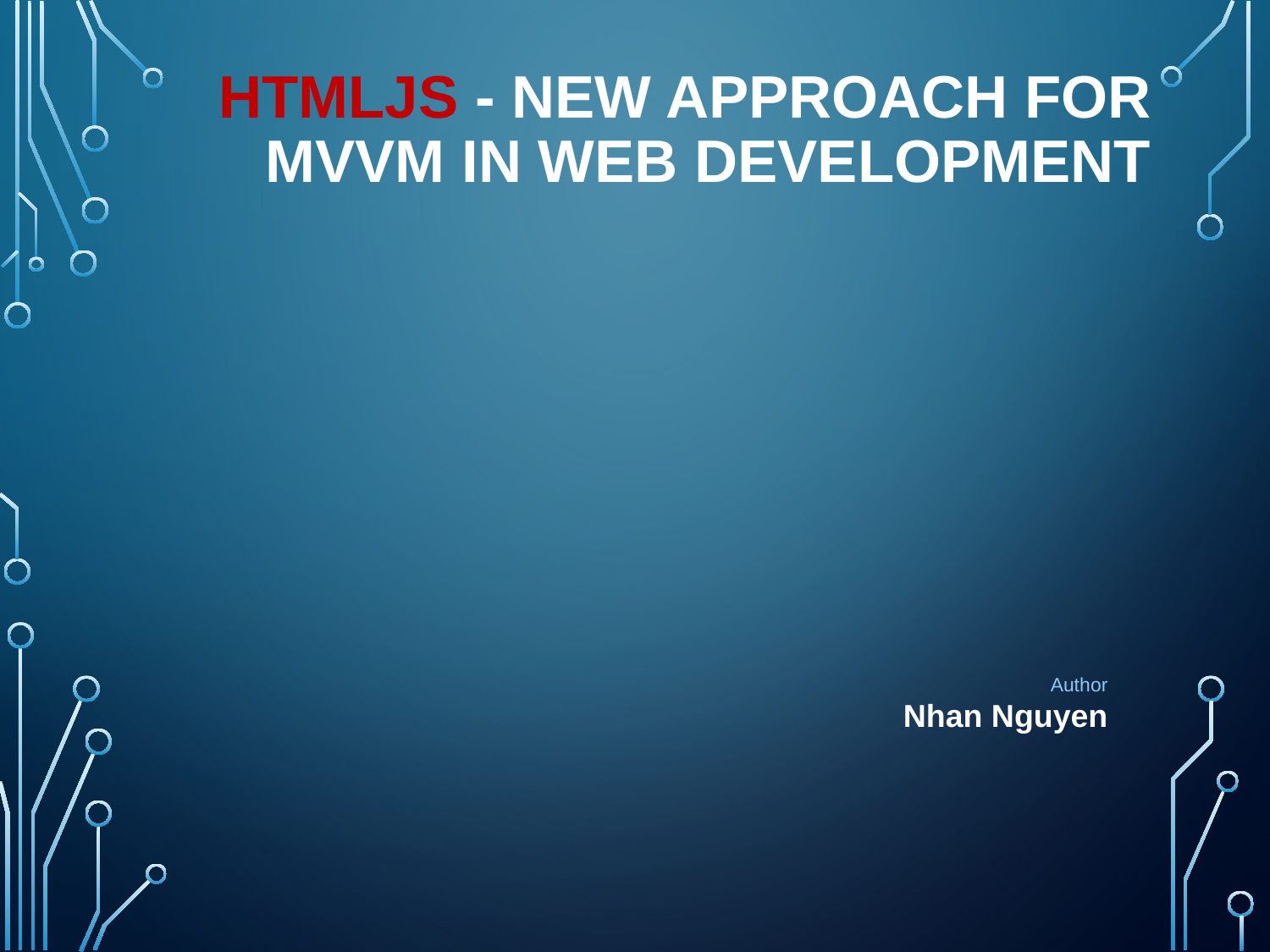

HtmlJs - New approach for MVVM in web development
Author
Nhan Nguyen